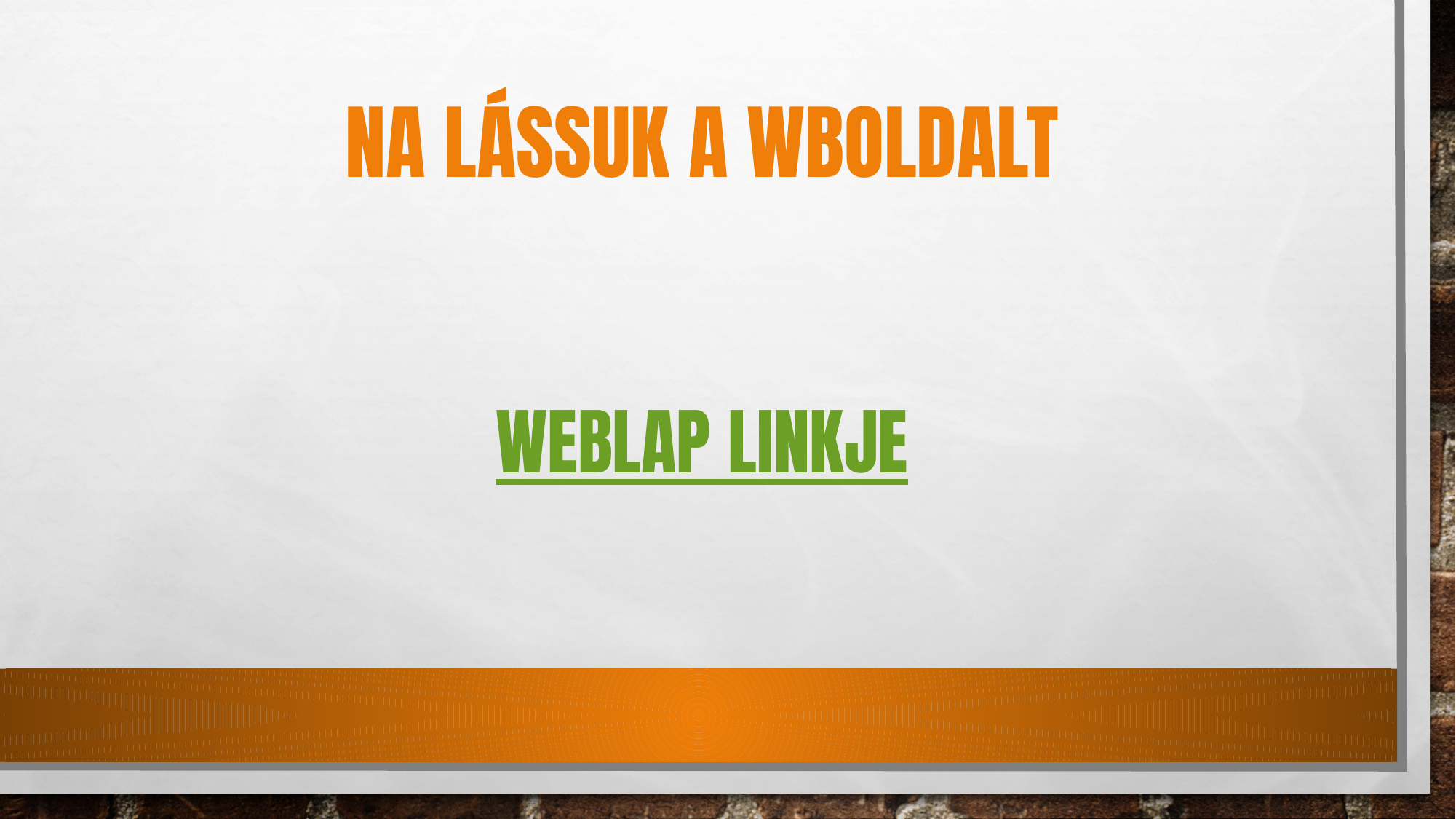

# Na lássuk a wboldalt
Weblap linkje